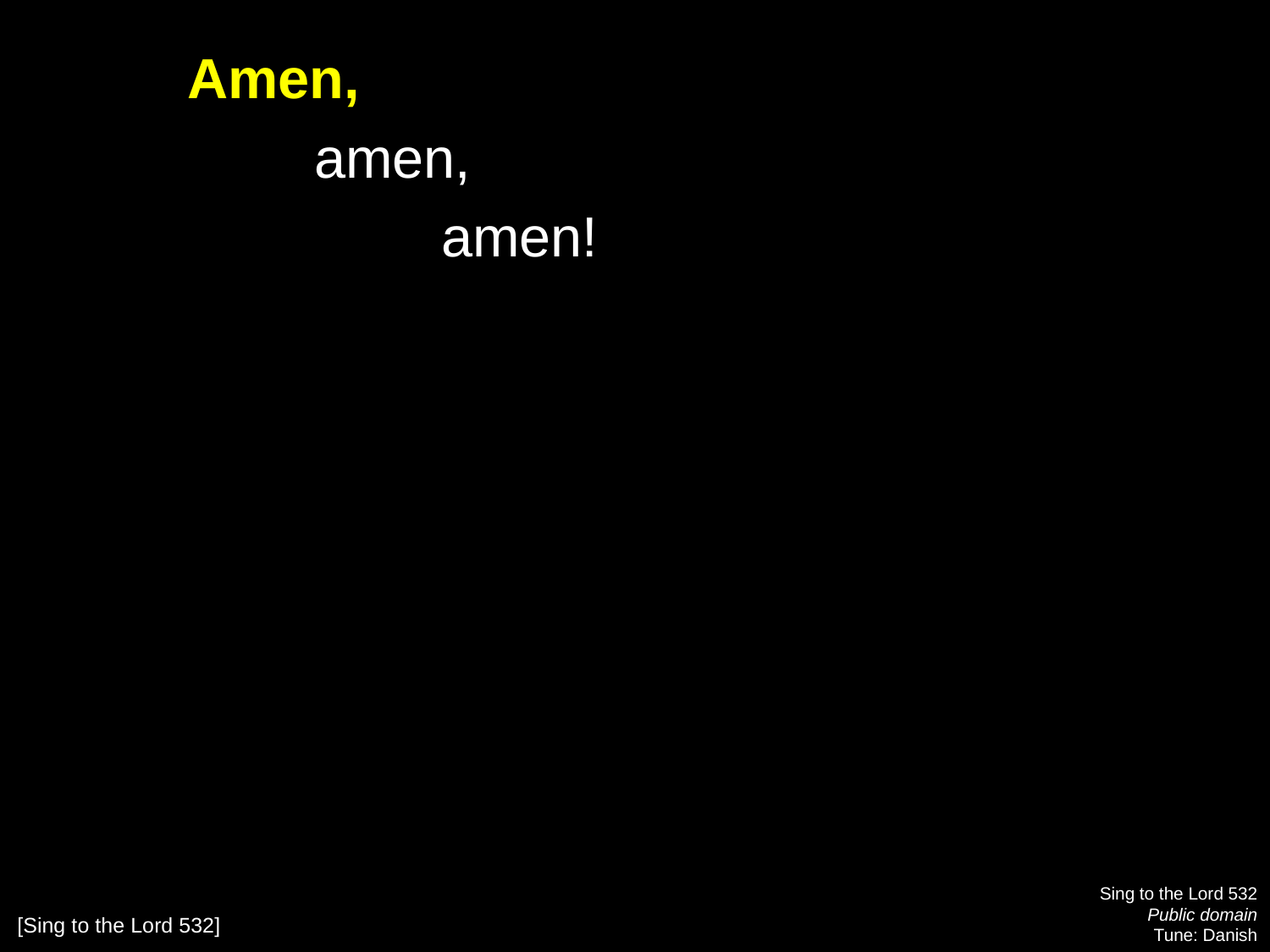

Amen,
		amen,
			amen!

Sing to the Lord 532
Public domain
Tune: Danish
[Sing to the Lord 532]